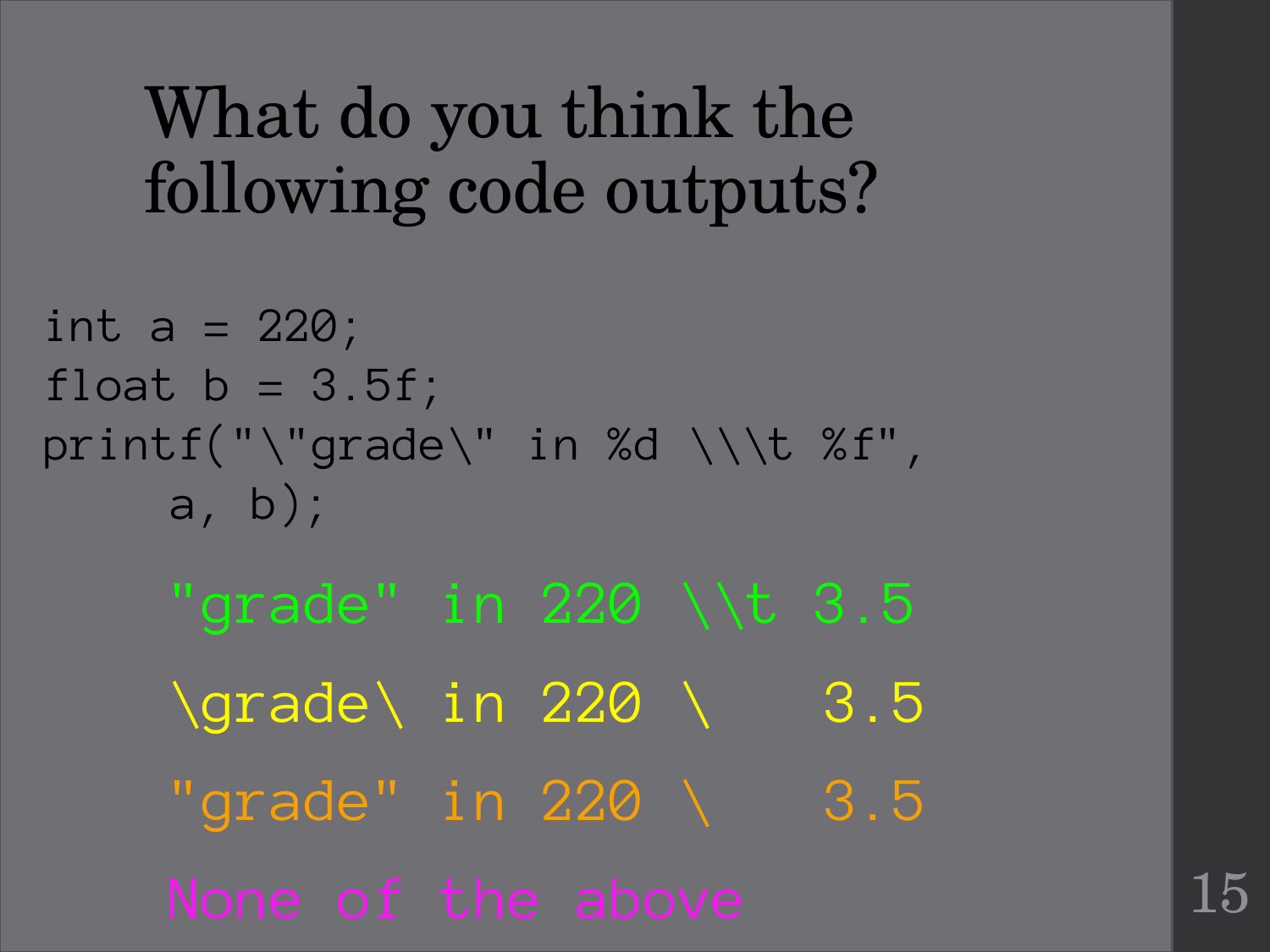

# What do you think the following code outputs?
int a = 220;
float b = 3.5f;
printf("\"grade\" in %d \\\t %f",
	a, b);
"grade" in 220 \\t 3.5
\grade\ in 220 \	 3.5
"grade" in 220 \	 3.5
None of the above
15